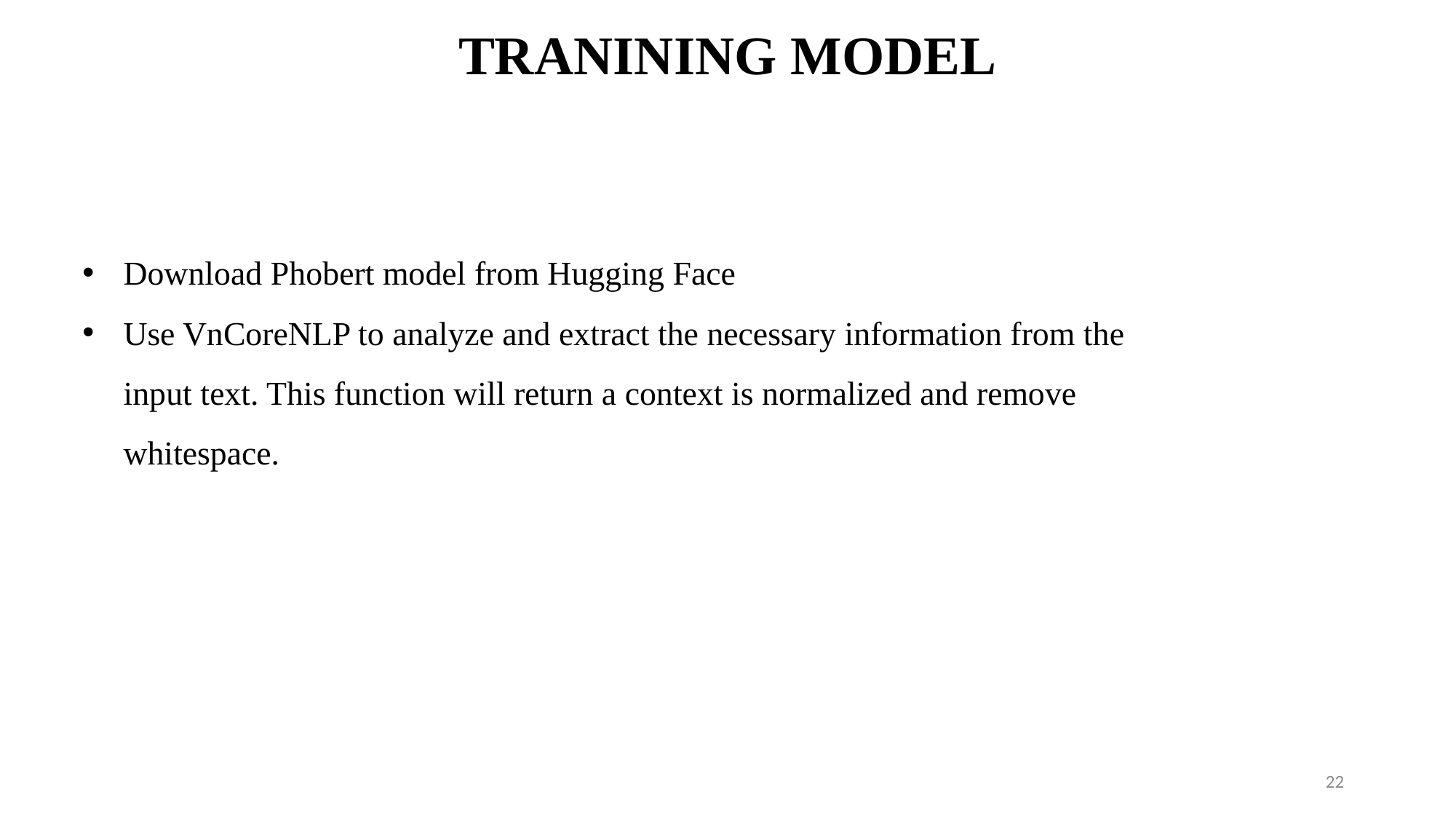

# Tranining model
Download Phobert model from Hugging Face
Use VnCoreNLP to analyze and extract the necessary information from the input text. This function will return a context is normalized and remove whitespace.
22